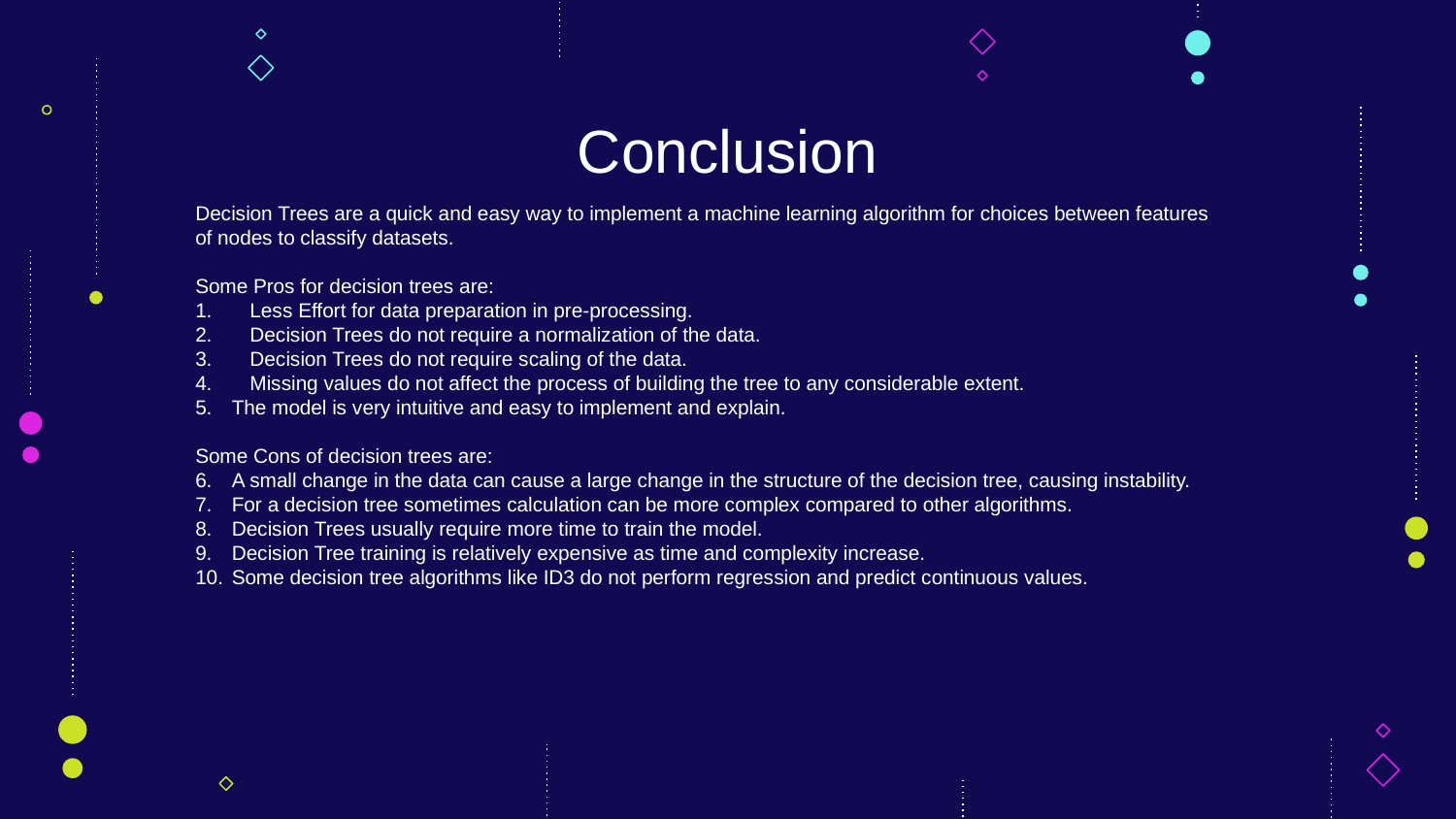

Conclusion
Decision Trees are a quick and easy way to implement a machine learning algorithm for choices between features of nodes to classify datasets.

Some Pros for decision trees are:
Less Effort for data preparation in pre-processing.
Decision Trees do not require a normalization of the data.
Decision Trees do not require scaling of the data.
Missing values do not affect the process of building the tree to any considerable extent.
The model is very intuitive and easy to implement and explain.

Some Cons of decision trees are:
A small change in the data can cause a large change in the structure of the decision tree, causing instability.
For a decision tree sometimes calculation can be more complex compared to other algorithms.
Decision Trees usually require more time to train the model.
Decision Tree training is relatively expensive as time and complexity increase.
Some decision tree algorithms like ID3 do not perform regression and predict continuous values.